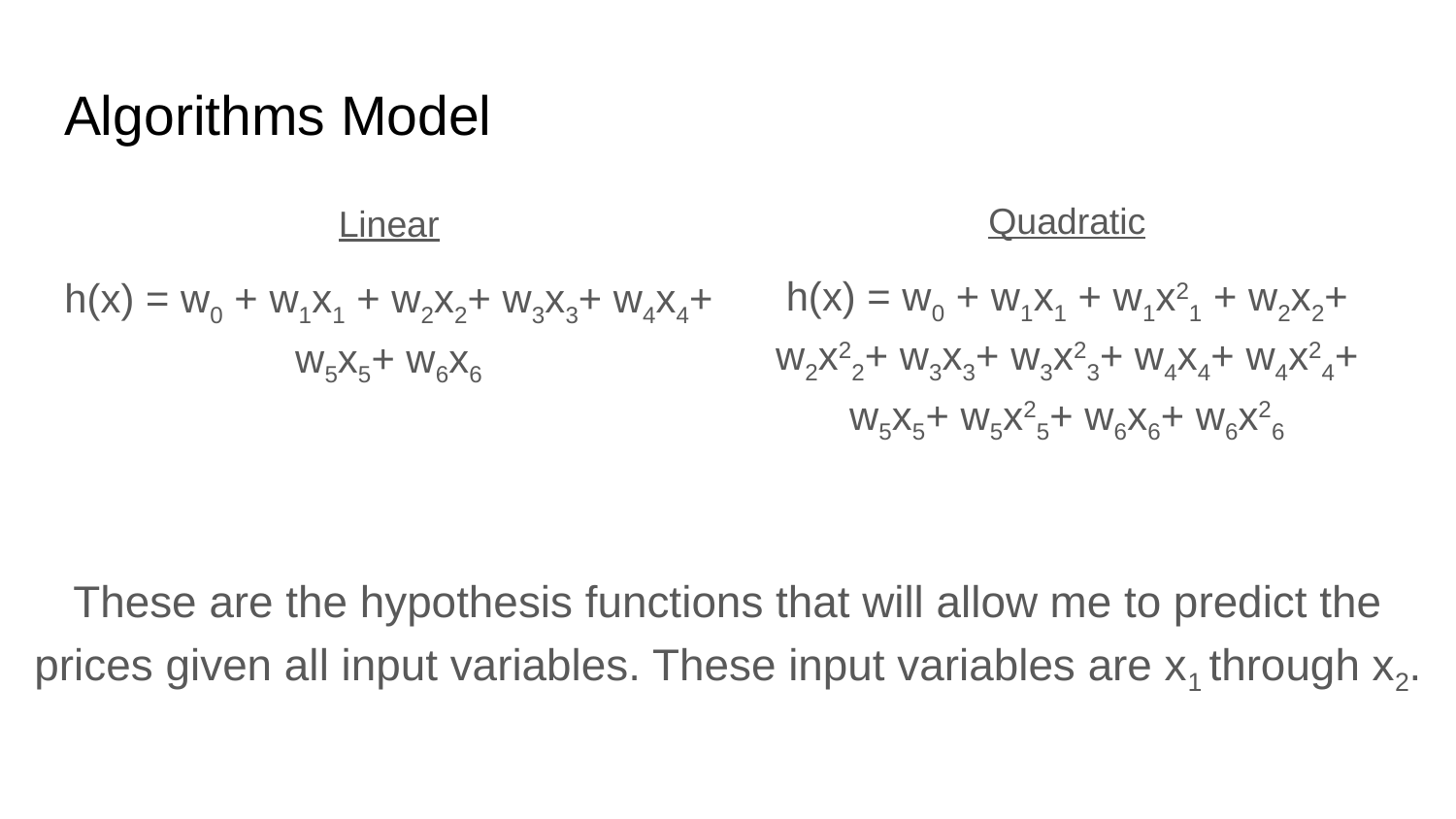

# Algorithms Model
Quadratic
h(x) = w0 + w1x1 + w1x21 + w2x2+ w2x22+ w3x3+ w3x23+ w4x4+ w4x24+ w5x5+ w5x25+ w6x6+ w6x26
Linear
h(x) = w0 + w1x1 + w2x2+ w3x3+ w4x4+ w5x5+ w6x6

These are the hypothesis functions that will allow me to predict the prices given all input variables. These input variables are x1 through x2.